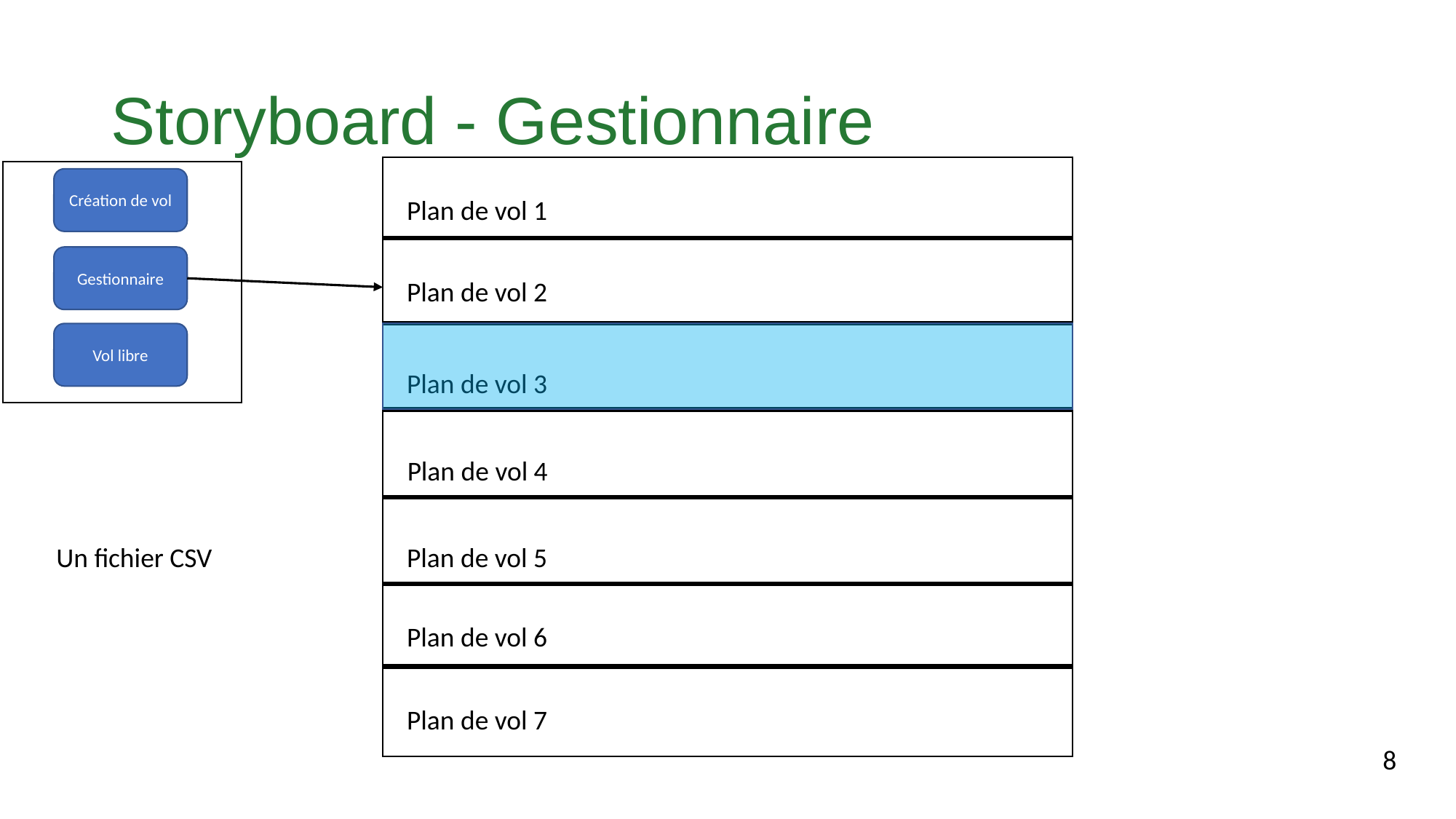

# Storyboard - Gestionnaire

Création de vol
Plan de vol 1
Gestionnaire
Plan de vol 2
Vol libre

Plan de vol 3
Plan de vol 4
Un fichier CSV
Plan de vol 5
Plan de vol 6
Plan de vol 7
8